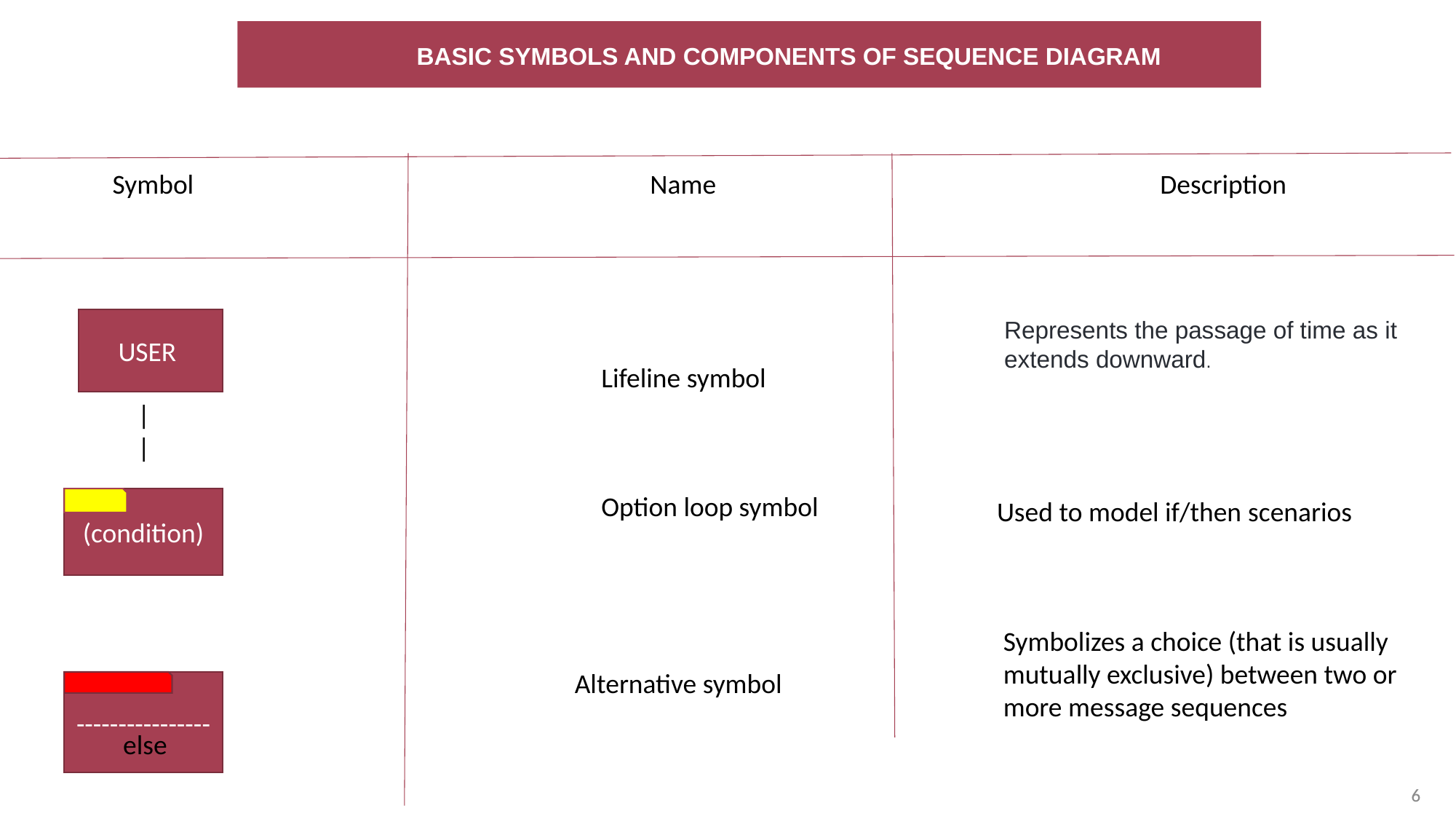

# Basic symbols and components of sequence diagram
Symbol                                                                          Name                                                                        Description
Represents the passage of time as it extends downward.
USER
| Lifeline symbol |
| --- |
|
|
         Used to model if/then scenarios
(condition)
| Option loop symbol |
| --- |

Symbolizes a choice (that is usually mutually exclusive) between two or more message sequences
Alternative symbol
----------------

else

6